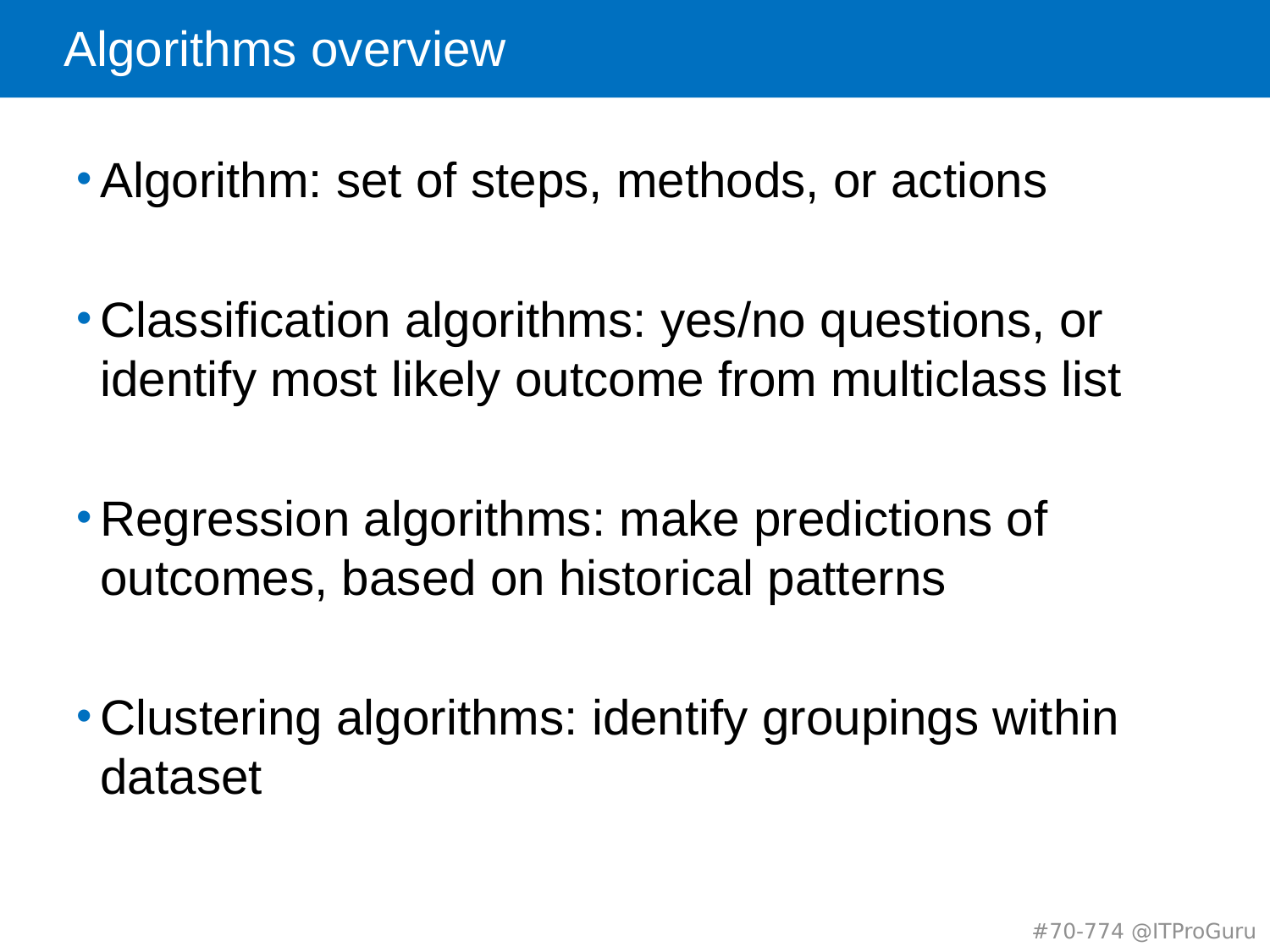

# Algorithms overview
Algorithm: set of steps, methods, or actions

Classification algorithms: yes/no questions, or identify most likely outcome from multiclass list

Regression algorithms: make predictions of outcomes, based on historical patterns

Clustering algorithms: identify groupings within dataset